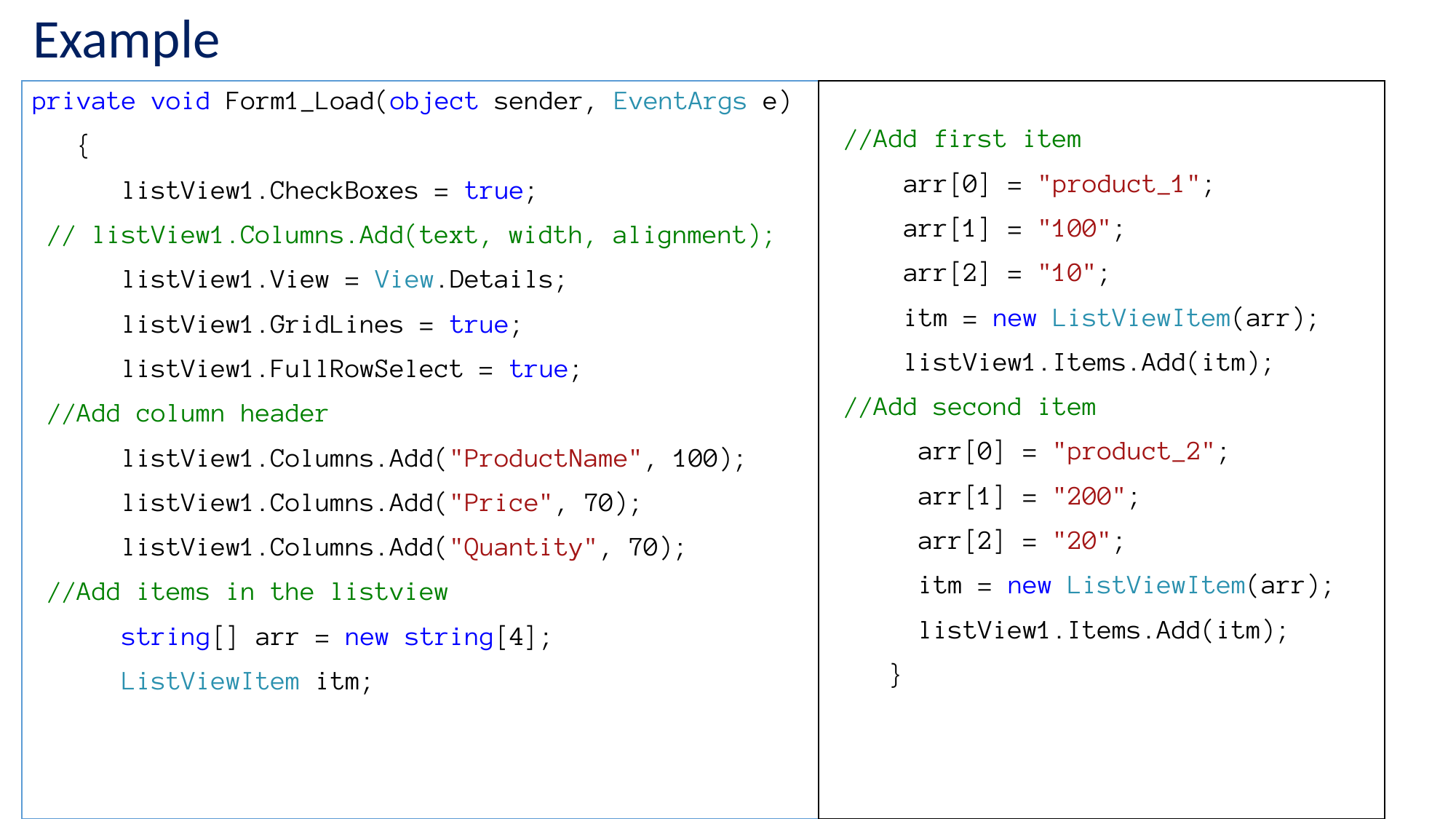

# Example

 //Add first item
     arr[0] = "product_1";
     arr[1] = "100";
     arr[2] = "10";
     itm = new ListViewItem(arr);
     listView1.Items.Add(itm);
 //Add second item
      arr[0] = "product_2";
      arr[1] = "200";
      arr[2] = "20";
      itm = new ListViewItem(arr);
      listView1.Items.Add(itm);
    }
private void Form1_Load(object sender, EventArgs e)
   {
      listView1.CheckBoxes = true;
 // listView1.Columns.Add(text, width, alignment);
      listView1.View = View.Details;
      listView1.GridLines = true;
      listView1.FullRowSelect = true;
 //Add column header
      listView1.Columns.Add("ProductName", 100);
      listView1.Columns.Add("Price", 70);
      listView1.Columns.Add("Quantity", 70);
 //Add items in the listview
      string[] arr = new string[4];
      ListViewItem itm;